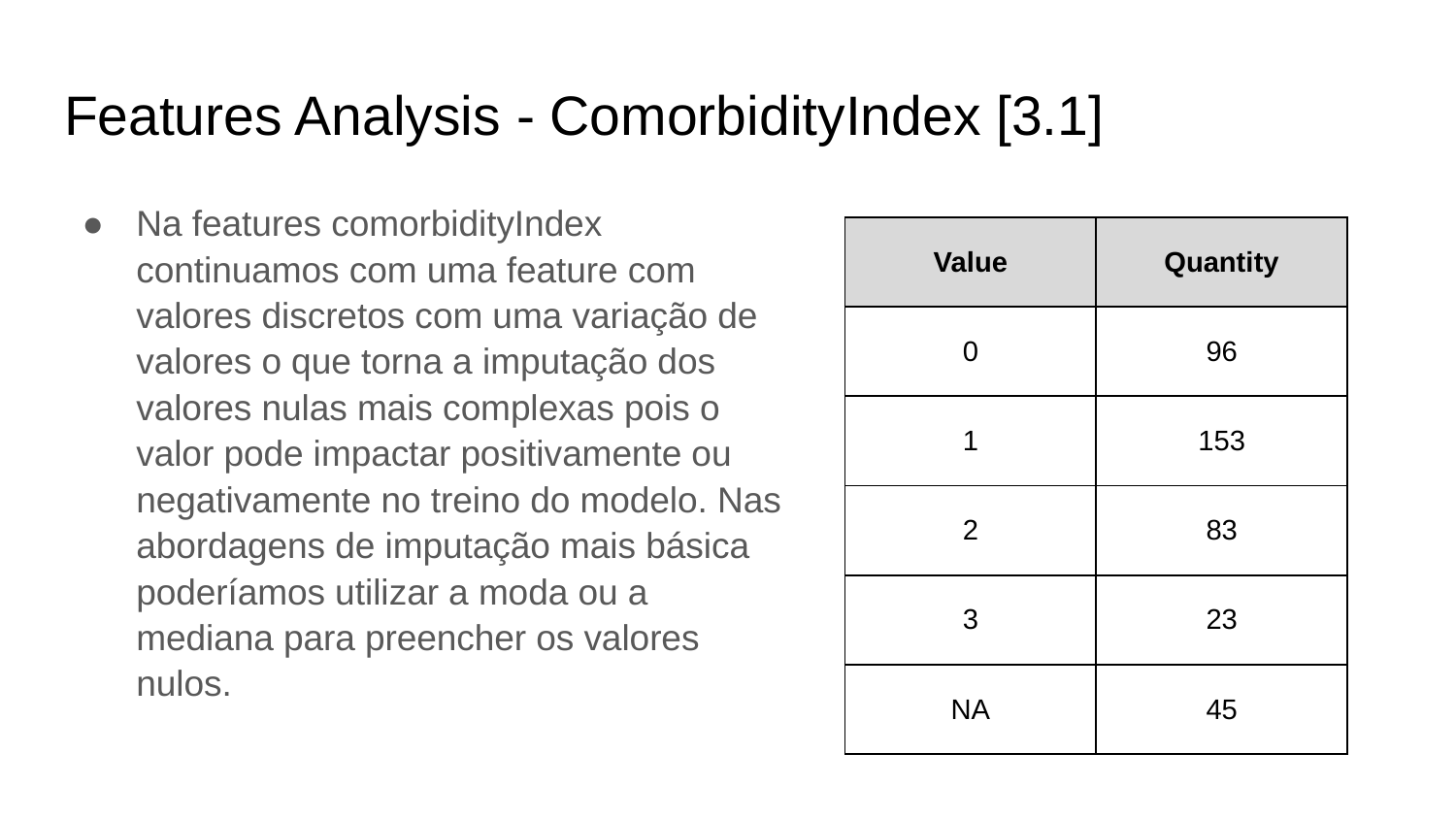

# Features Analysis - ComorbidityIndex [3.1]
Na features comorbidityIndex continuamos com uma feature com valores discretos com uma variação de valores o que torna a imputação dos valores nulas mais complexas pois o valor pode impactar positivamente ou negativamente no treino do modelo. Nas abordagens de imputação mais básica poderíamos utilizar a moda ou a mediana para preencher os valores nulos.
| Value | Quantity |
| --- | --- |
| 0 | 96 |
| 1 | 153 |
| 2 | 83 |
| 3 | 23 |
| NA | 45 |